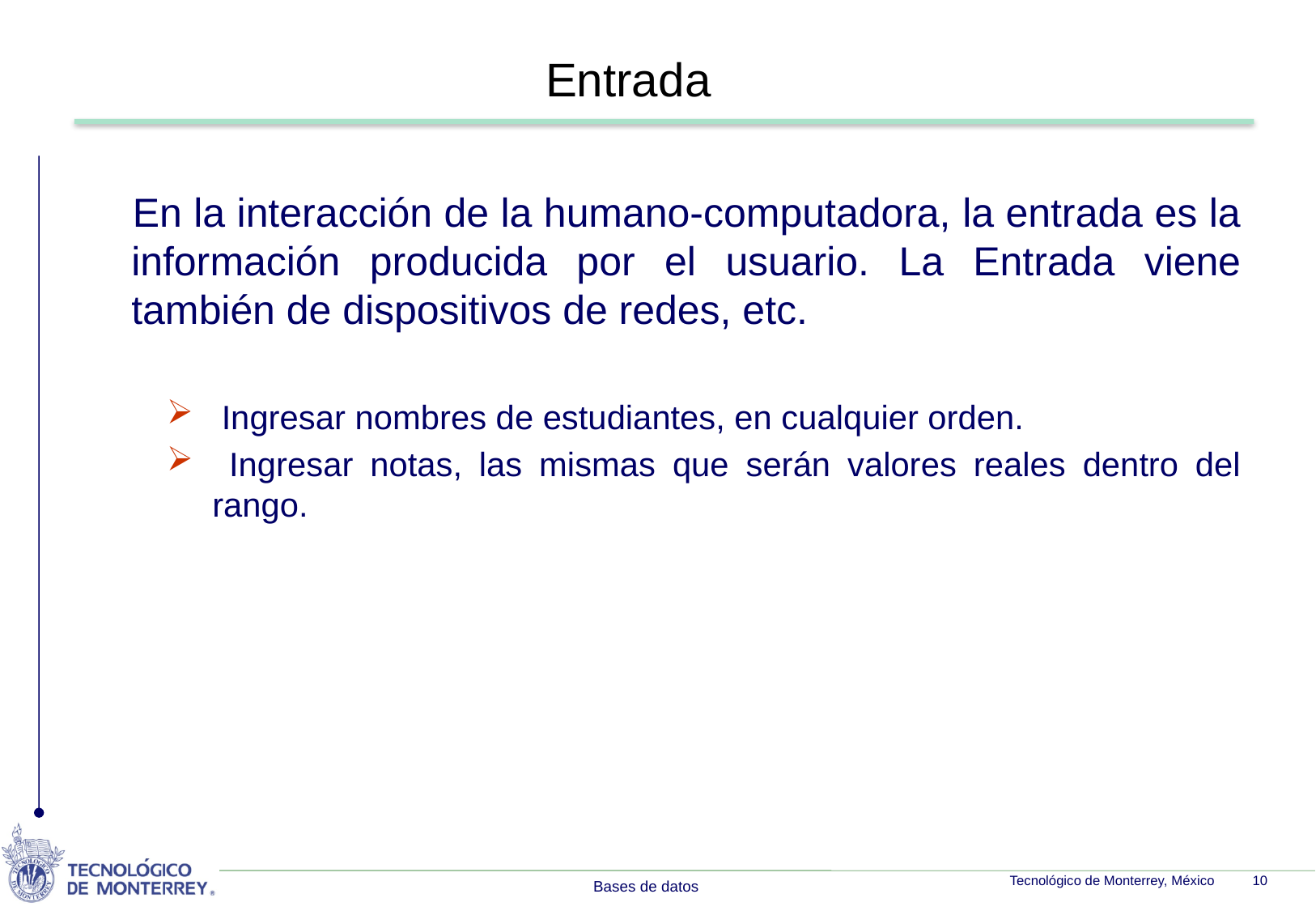

Entrada
En la interacción de la humano-computadora, la entrada es la información producida por el usuario. La Entrada viene también de dispositivos de redes, etc.

 Ingresar nombres de estudiantes, en cualquier orden.
 Ingresar notas, las mismas que serán valores reales dentro del rango.